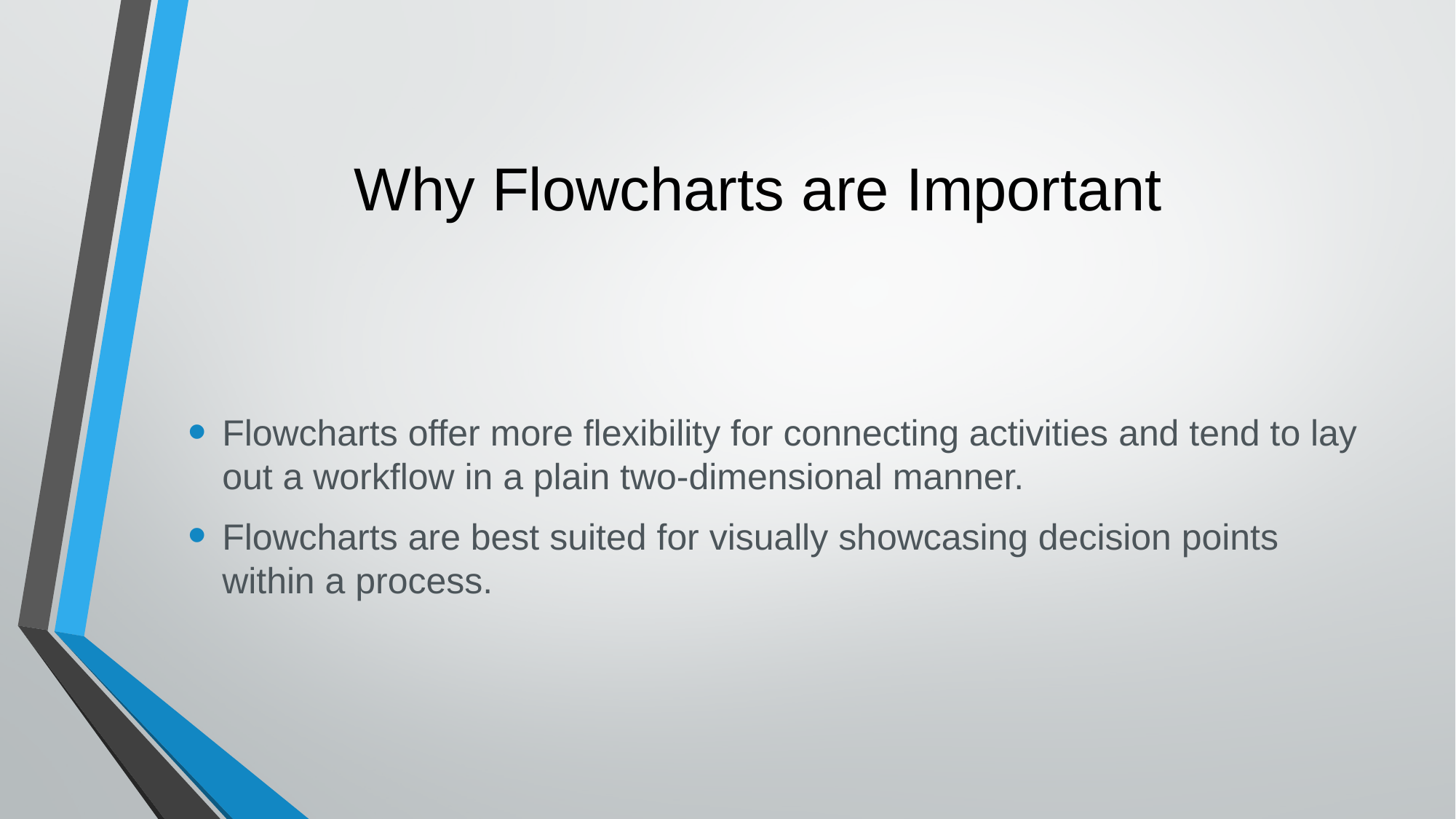

# Why Flowcharts are Important
Flowcharts offer more flexibility for connecting activities and tend to lay out a workflow in a plain two-dimensional manner.
Flowcharts are best suited for visually showcasing decision points within a process.